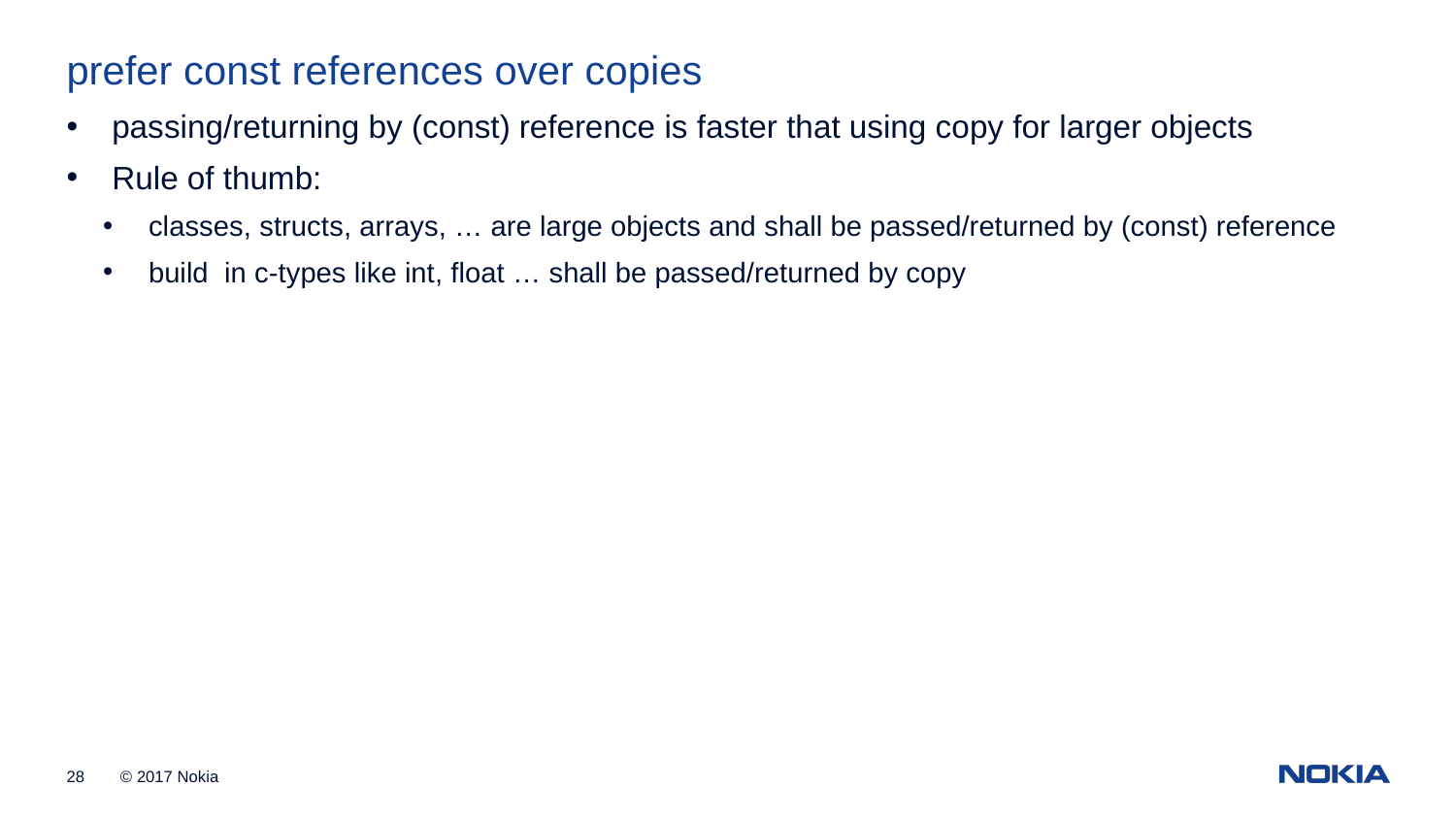

prefer const references over copies
passing/returning by (const) reference is faster that using copy for larger objects
Rule of thumb:
classes, structs, arrays, … are large objects and shall be passed/returned by (const) reference
build  in c-types like int, float … shall be passed/returned by copy